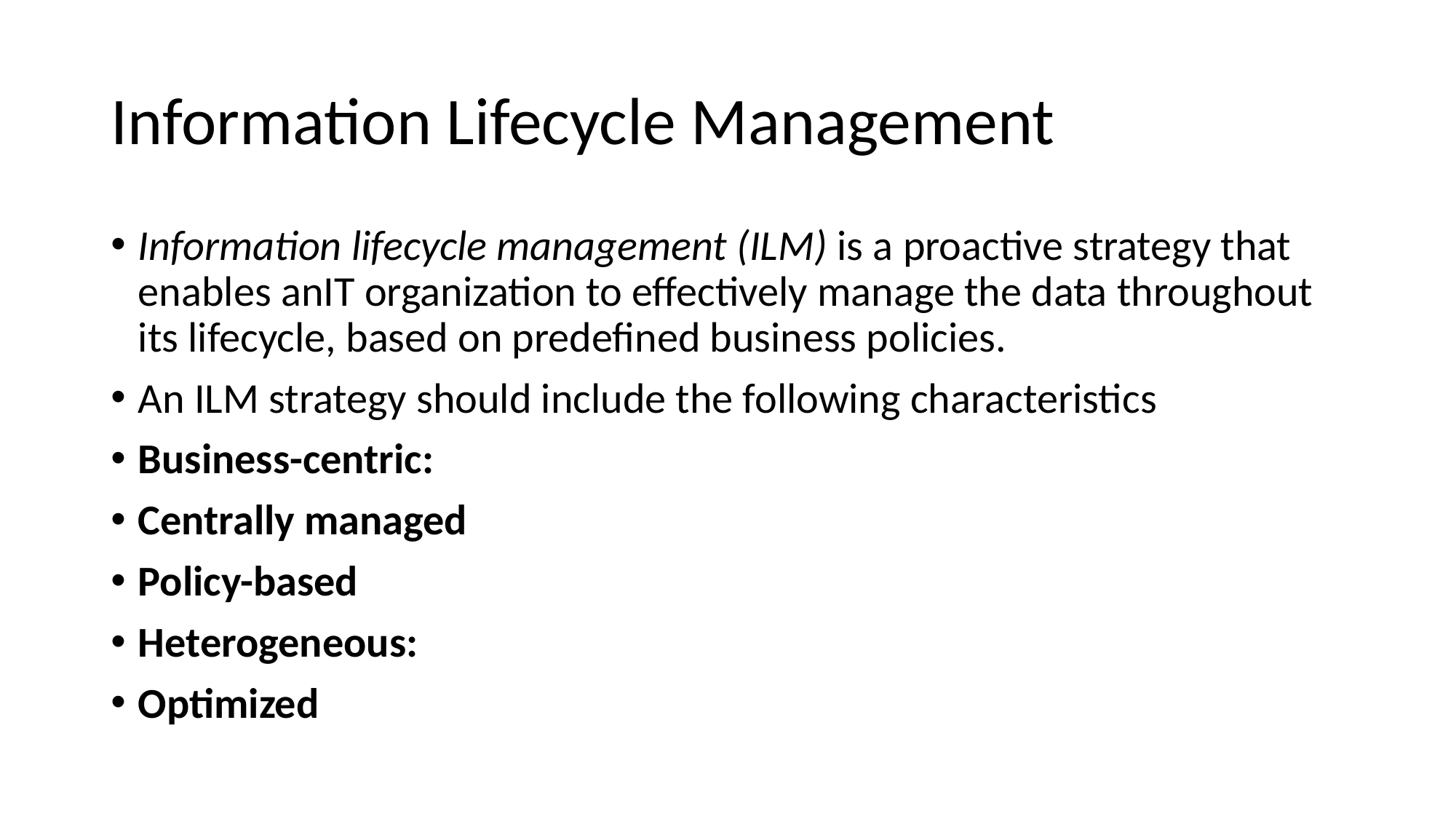

# Information Lifecycle Management
Information lifecycle management (ILM) is a proactive strategy that enables anIT organization to effectively manage the data throughout its lifecycle, based on predefined business policies.
An ILM strategy should include the following characteristics
Business-centric:
Centrally managed
Policy-based
Heterogeneous:
Optimized